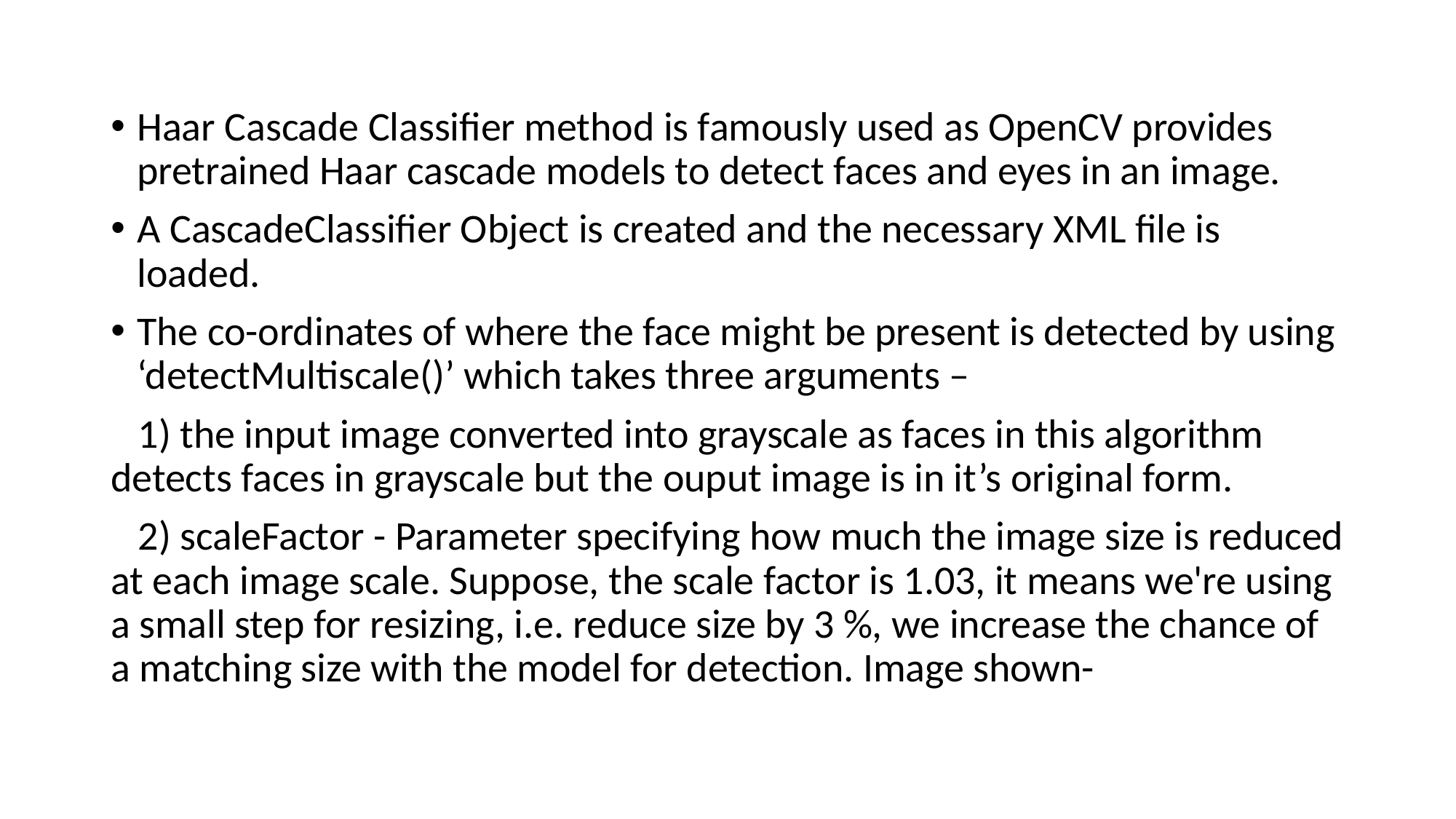

Haar Cascade Classifier method is famously used as OpenCV provides pretrained Haar cascade models to detect faces and eyes in an image.
A CascadeClassifier Object is created and the necessary XML file is loaded.
The co-ordinates of where the face might be present is detected by using ‘detectMultiscale()’ which takes three arguments –
   1) the input image converted into grayscale as faces in this algorithm detects faces in grayscale but the ouput image is in it’s original form.
   2) scaleFactor - Parameter specifying how much the image size is reduced at each image scale. Suppose, the scale factor is 1.03, it means we're using a small step for resizing, i.e. reduce size by 3 %, we increase the chance of a matching size with the model for detection. Image shown-